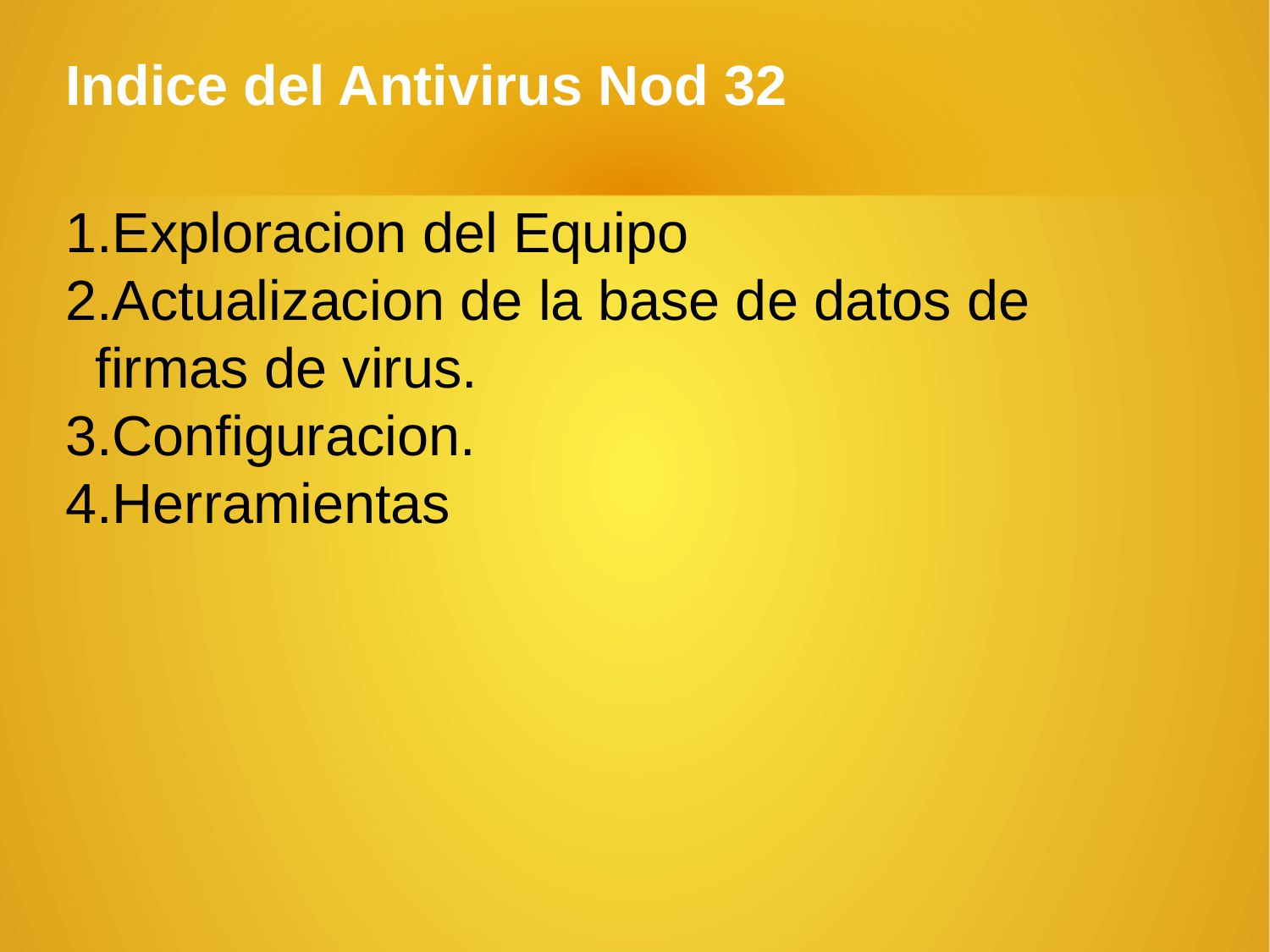

Indice del Antivirus Nod 32
Exploracion del Equipo
Actualizacion de la base de datos de firmas de virus.
Configuracion.
Herramientas